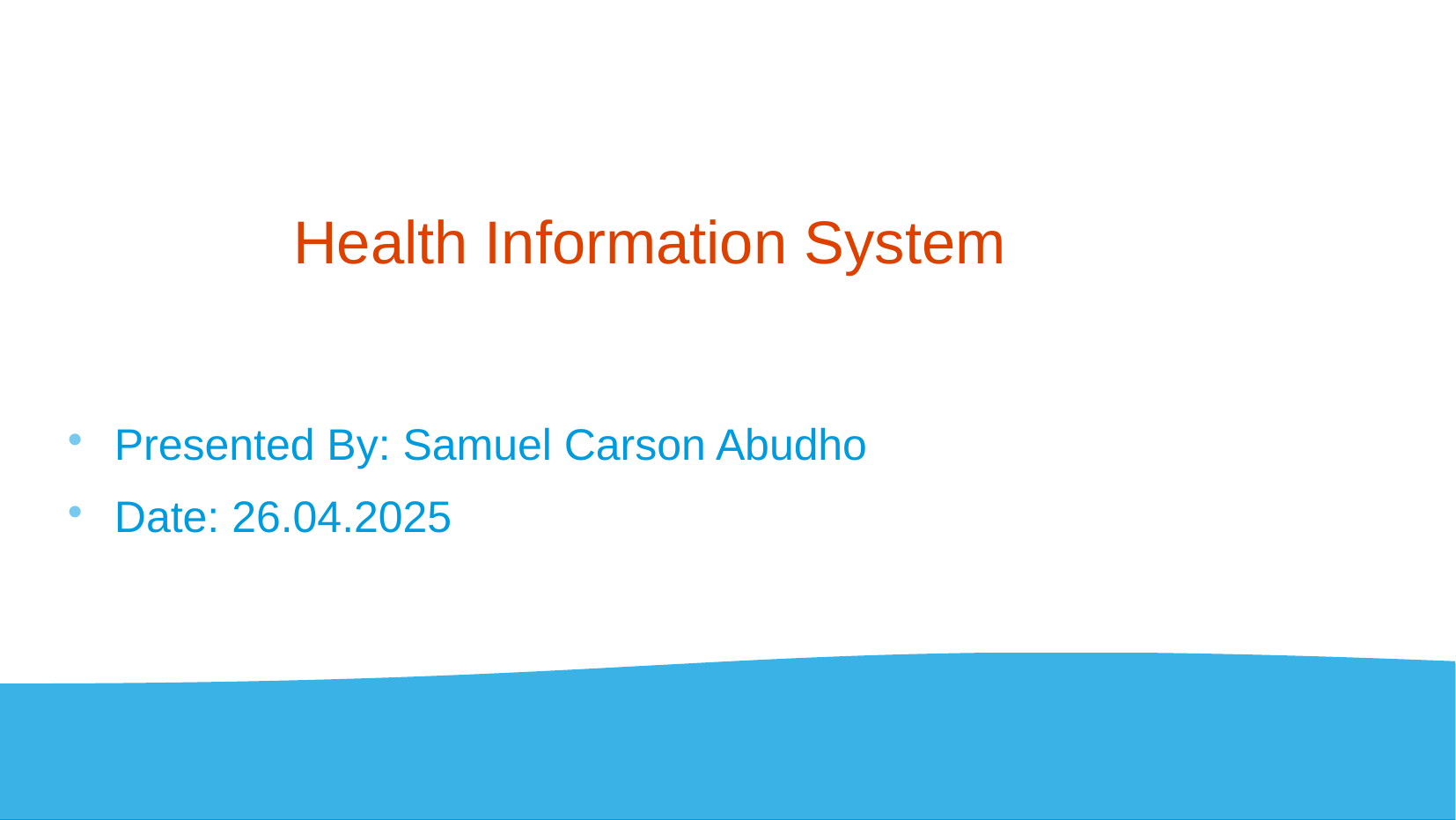

# Health Information System
Presented By: Samuel Carson Abudho
Date: 26.04.2025